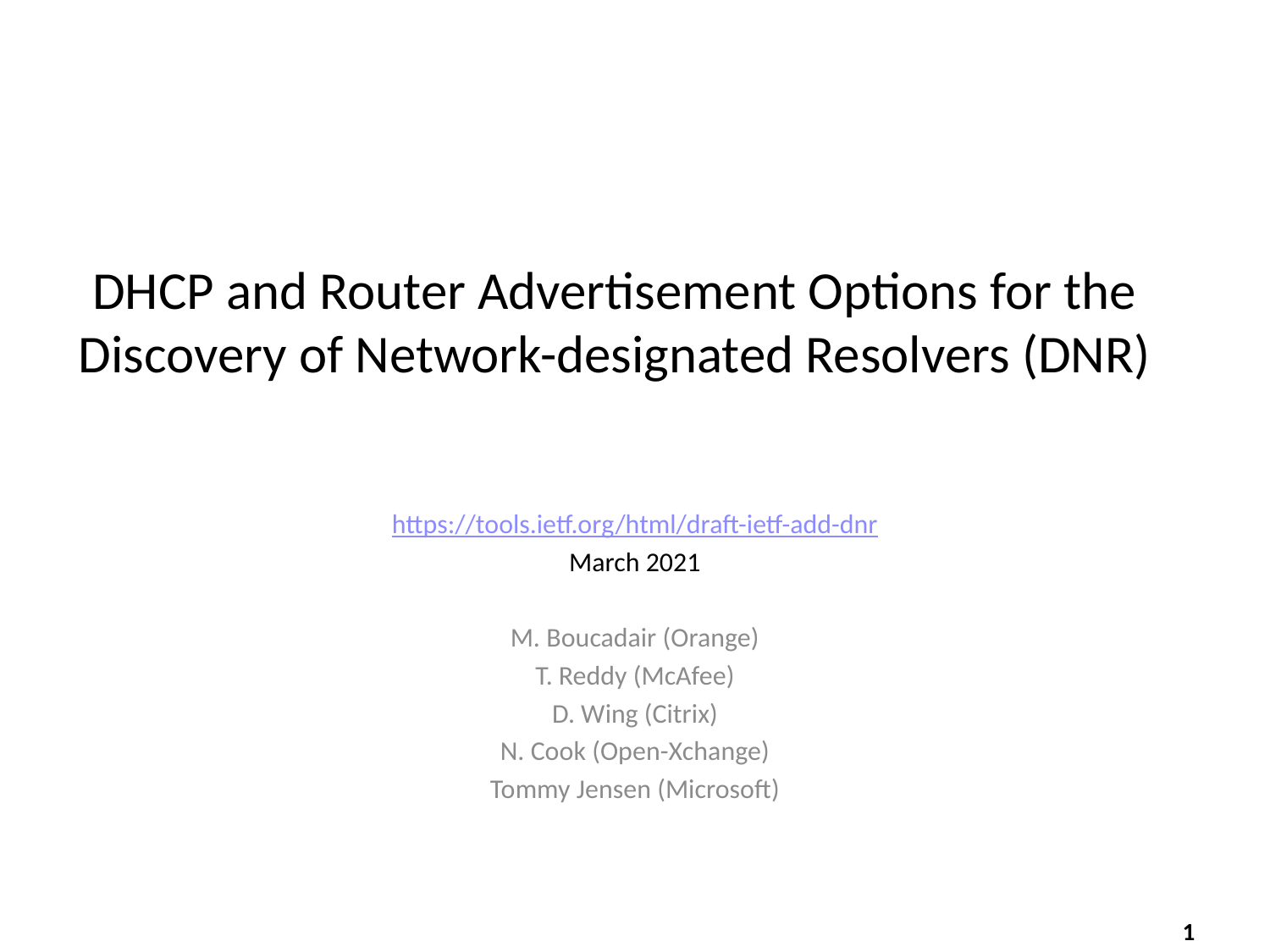

# DHCP and Router Advertisement Options for the Discovery of Network-designated Resolvers (DNR)
https://tools.ietf.org/html/draft-ietf-add-dnr
March 2021

M. Boucadair (Orange)
T. Reddy (McAfee)
D. Wing (Citrix)
N. Cook (Open-Xchange)
Tommy Jensen (Microsoft)